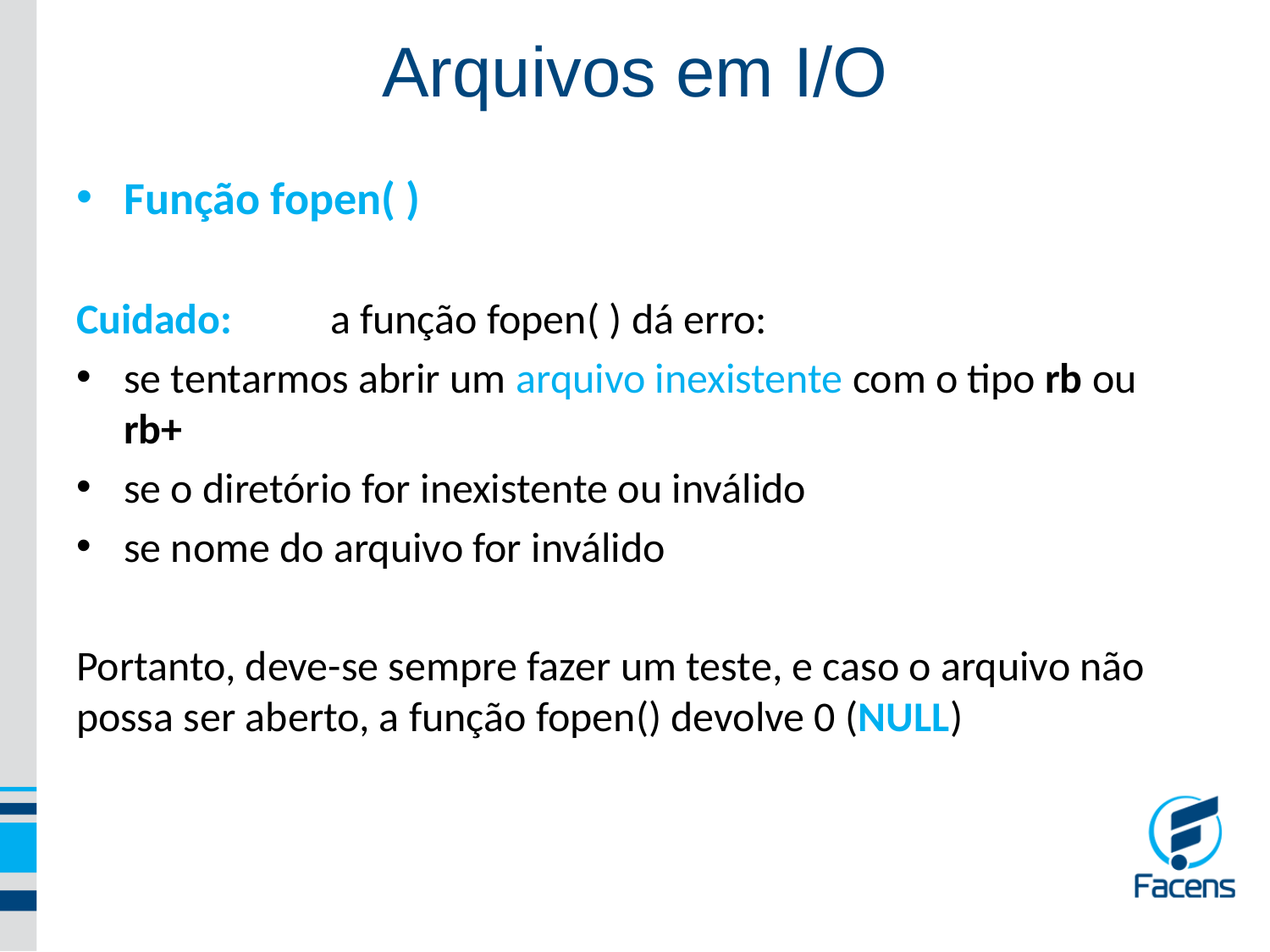

Arquivos em I/O
Função fopen( )

Cuidado:	a função fopen( ) dá erro:
se tentarmos abrir um arquivo inexistente com o tipo rb ou rb+
se o diretório for inexistente ou inválido
se nome do arquivo for inválido

Portanto, deve-se sempre fazer um teste, e caso o arquivo não possa ser aberto, a função fopen() devolve 0 (NULL)